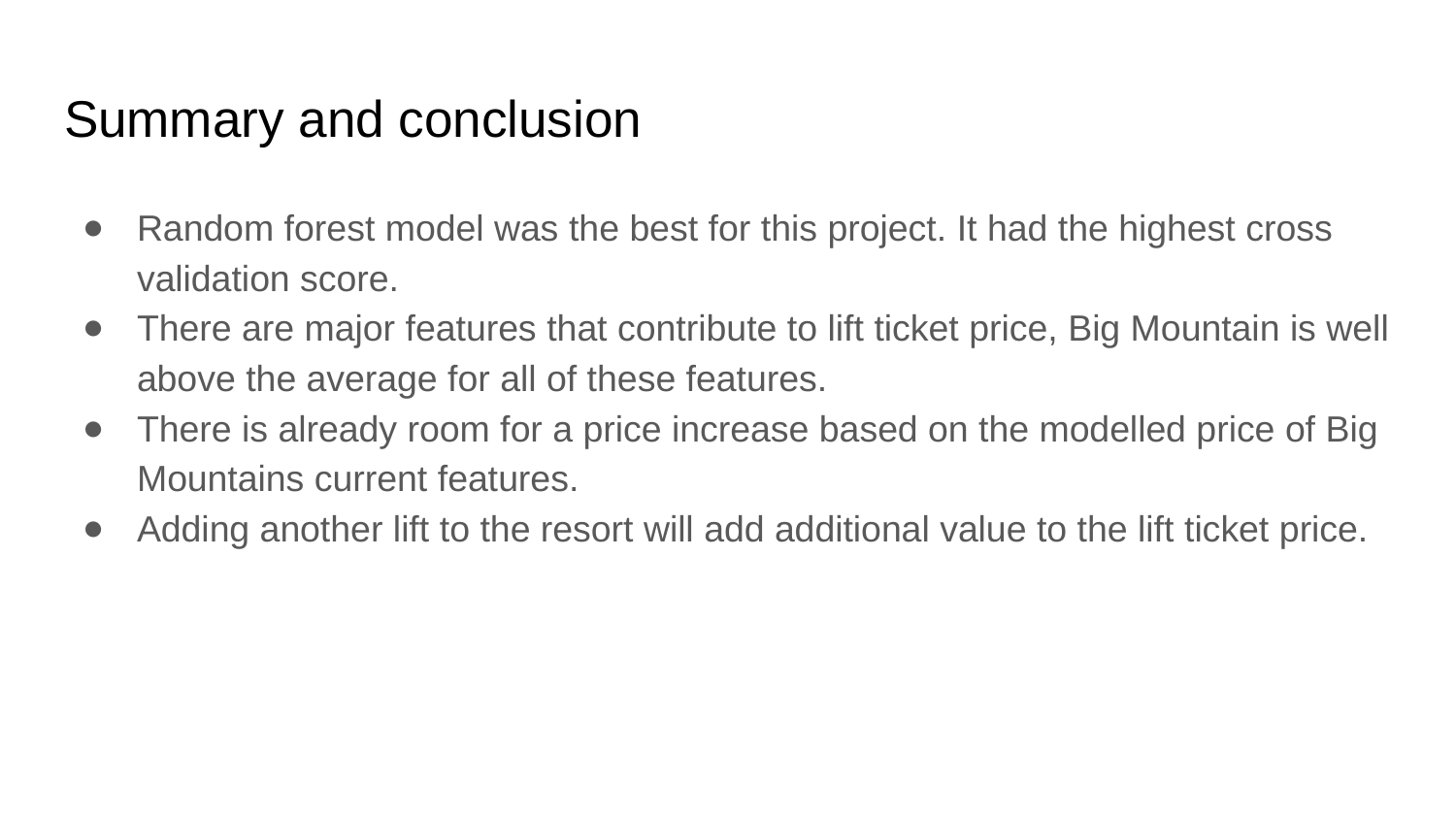

# Summary and conclusion
Random forest model was the best for this project. It had the highest cross validation score.
There are major features that contribute to lift ticket price, Big Mountain is well above the average for all of these features.
There is already room for a price increase based on the modelled price of Big Mountains current features.
Adding another lift to the resort will add additional value to the lift ticket price.